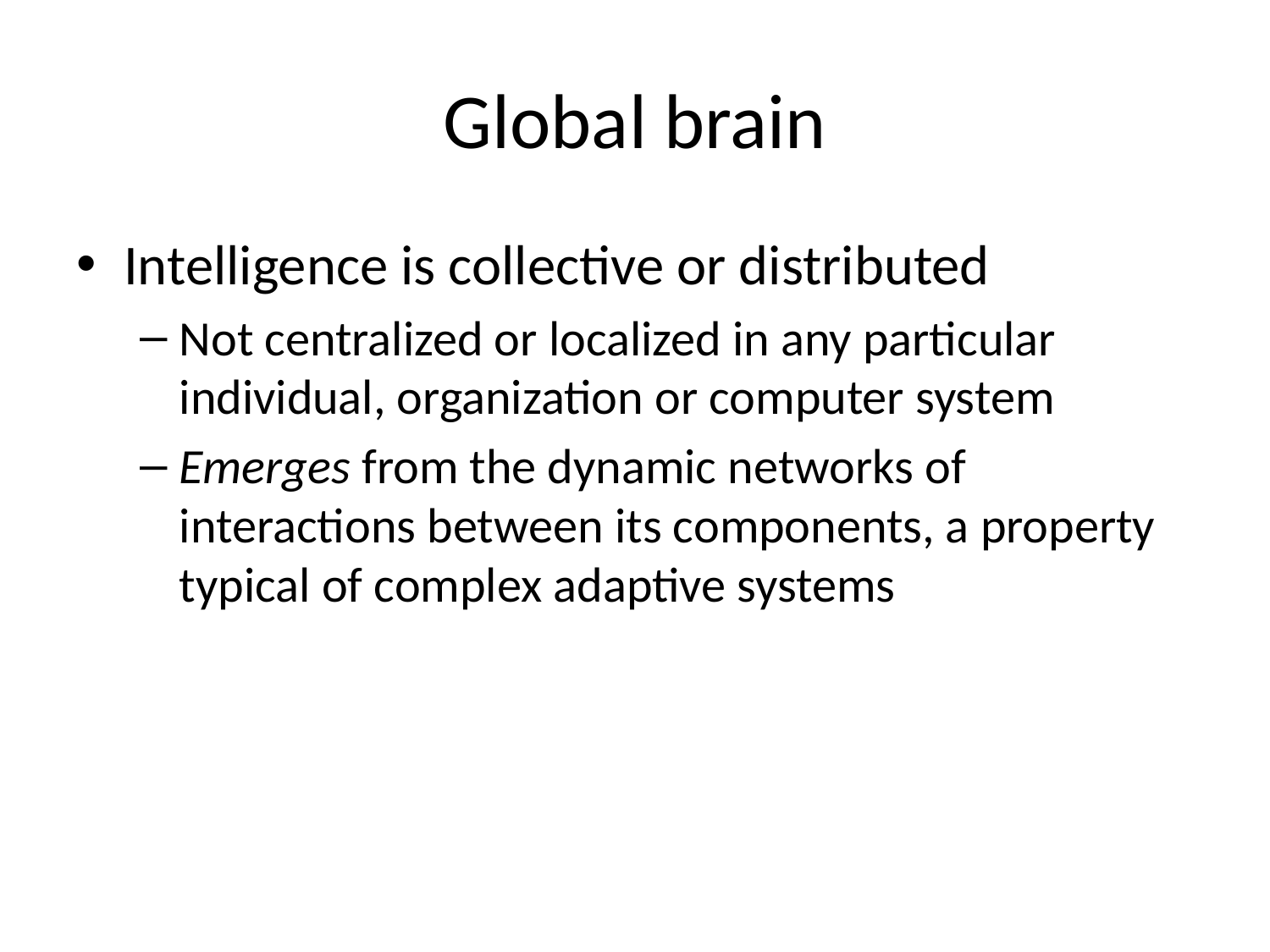

# Global brain
Intelligence is collective or distributed
Not centralized or localized in any particular individual, organization or computer system
Emerges from the dynamic networks of interactions between its components, a property typical of complex adaptive systems